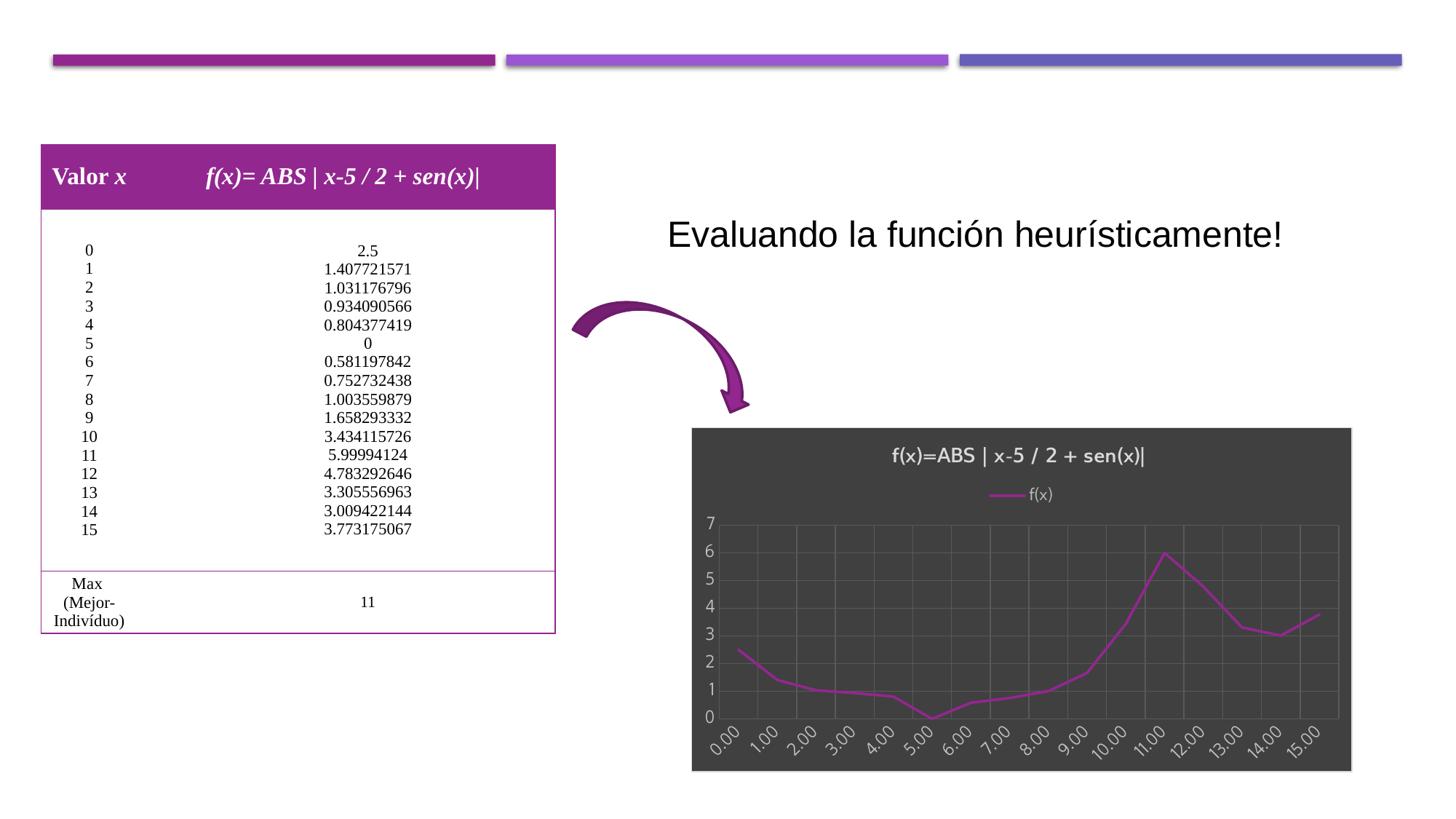

Evaluando la función…
| Valor x | f(x)= ABS | x-5 / 2 + sen(x)| |
| --- | --- |
| 0 1 2 3 4 5 6 7 8 9 10 11 12 13 14 15 | 2.5 1.407721571 1.031176796 0.934090566 0.804377419 0 0.581197842 0.752732438 1.003559879 1.658293332 3.434115726 5.99994124 4.783292646 3.305556963 3.009422144 3.773175067 |
| Max (Mejor-Indivíduo) | 11 |
Evaluando la función heurísticamente!

### Chart: f(x)=ABS | x-5 / 2 + sen(x)|

| Category | f(x) |
|---|---|
| 0 | 2.5 |
| 1 | 1.4077215714628977 |
| 2 | 1.03117679627321 |
| 3 | 0.9340905659053925 |
| 4 | 0.8043774188942653 |
| 5 | 0.0 |
| 6 | 0.5811978423339392 |
| 7 | 0.752732437929649 |
| 8 | 1.0035598789100098 |
| 9 | 1.6582933319708366 |
| 10 | 3.434115726124435 |
| 11 | 5.999941239879686 |
| 12 | 4.783292646488061 |
| 13 | 3.305556962915138 |
| 14 | 3.009422143920609 |
| 15 | 3.7731750674323625 |